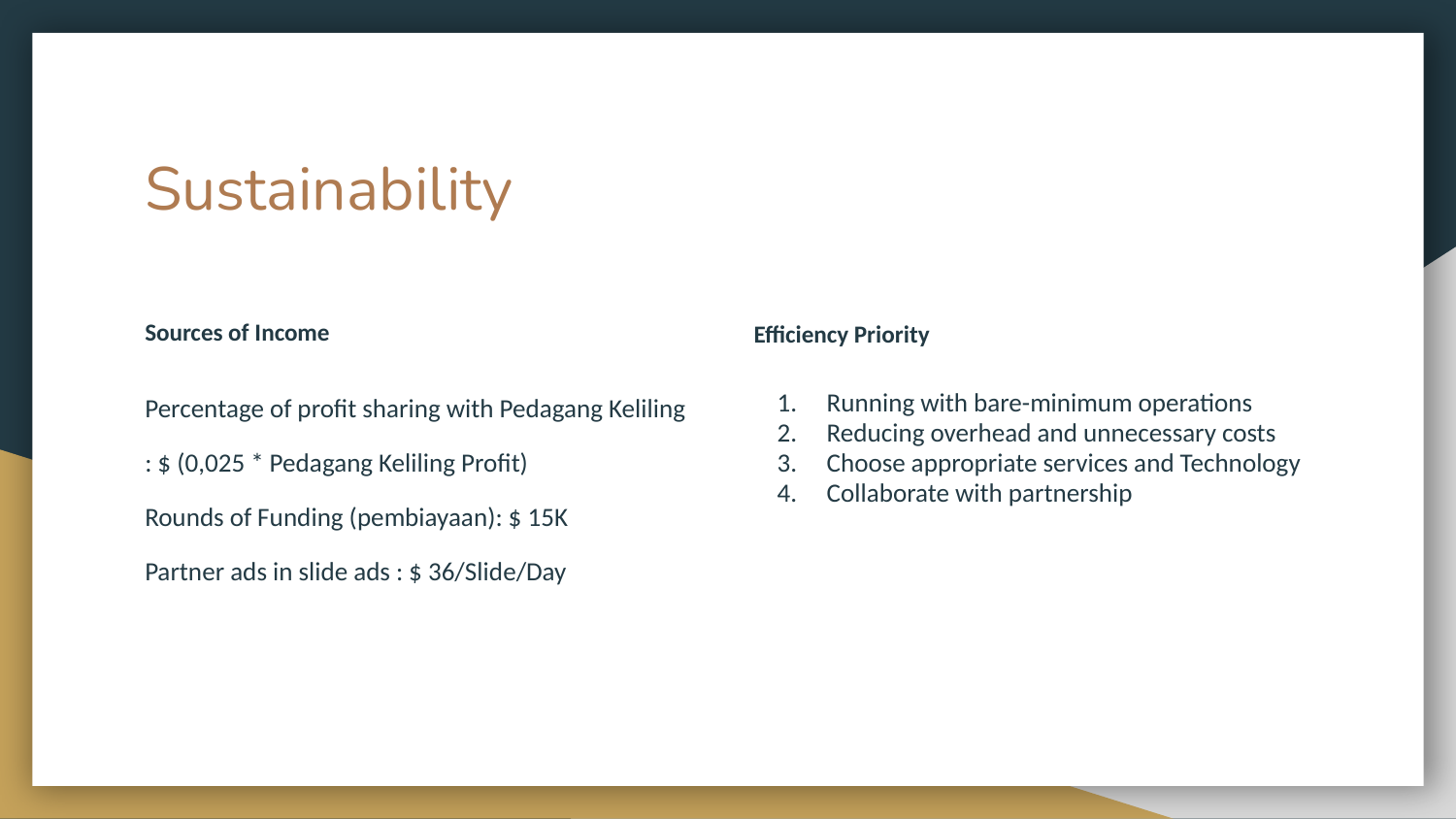

# Sustainability
Sources of Income
Efficiency Priority
Running with bare-minimum operations
Reducing overhead and unnecessary costs
Choose appropriate services and Technology
Collaborate with partnership
Percentage of profit sharing with Pedagang Keliling
: $ (0,025 * Pedagang Keliling Profit)
Rounds of Funding (pembiayaan): $ 15K
Partner ads in slide ads : $ 36/Slide/Day